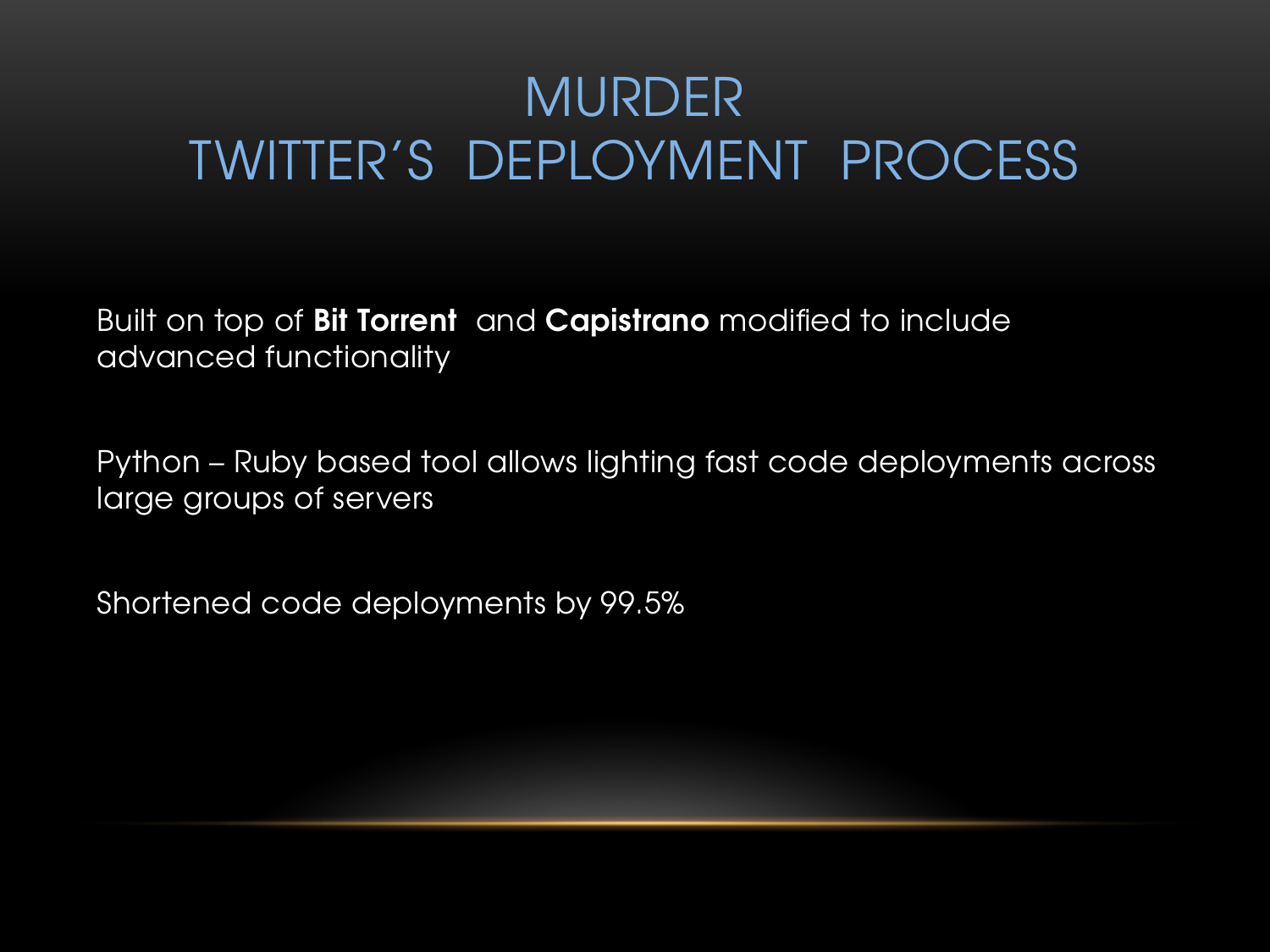

# Murder Twitter’s  Deployment  Process
Built on top of Bit Torrent  and Capistrano modified to include advanced functionality

Python – Ruby based tool allows lighting fast code deployments across large groups of servers

Shortened code deployments by 99.5%